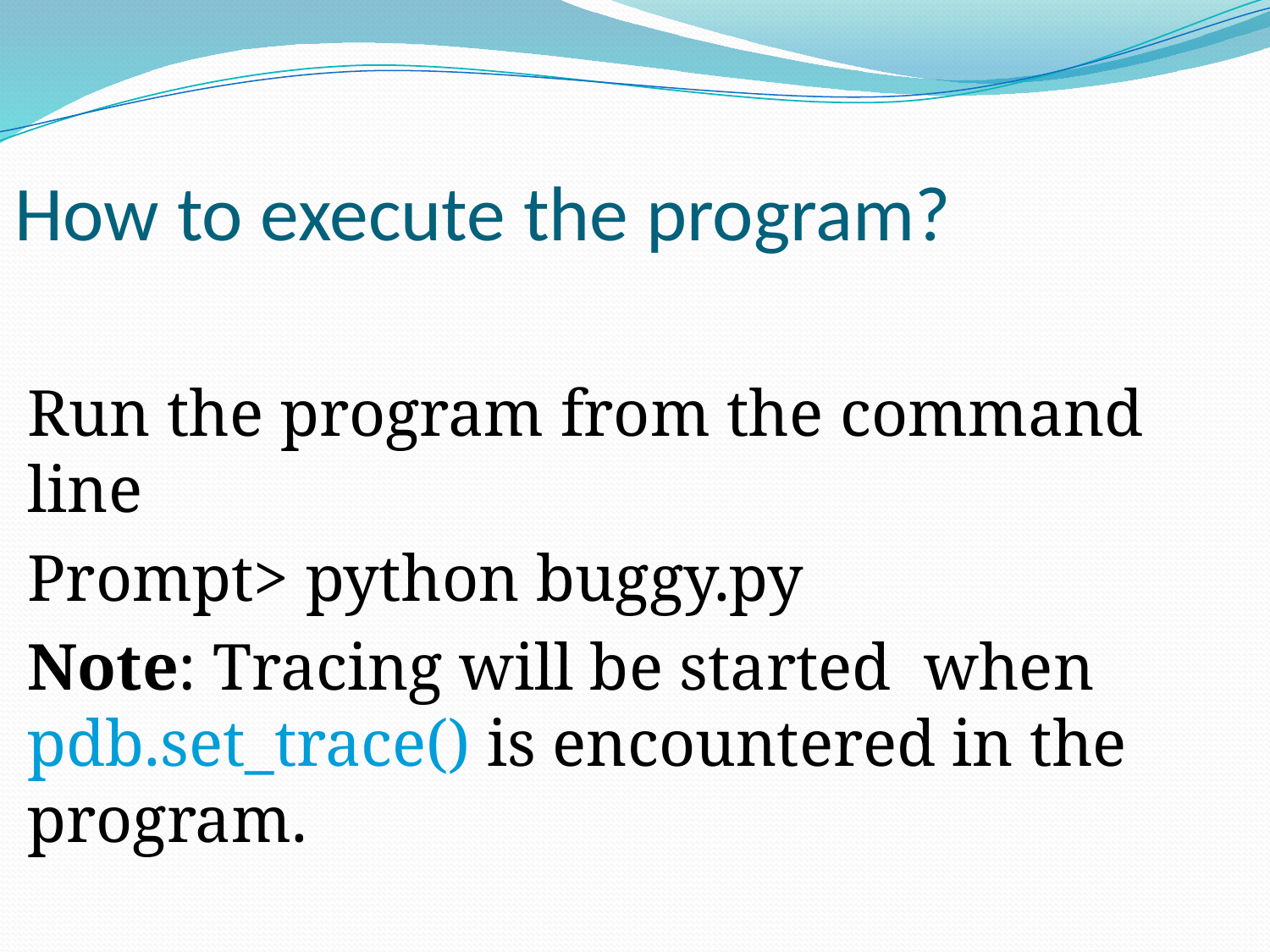

# How to execute the program?

Run the program from the command line
Prompt> python buggy.py
Note: Tracing will be started  when pdb.set_trace() is encountered in the program.